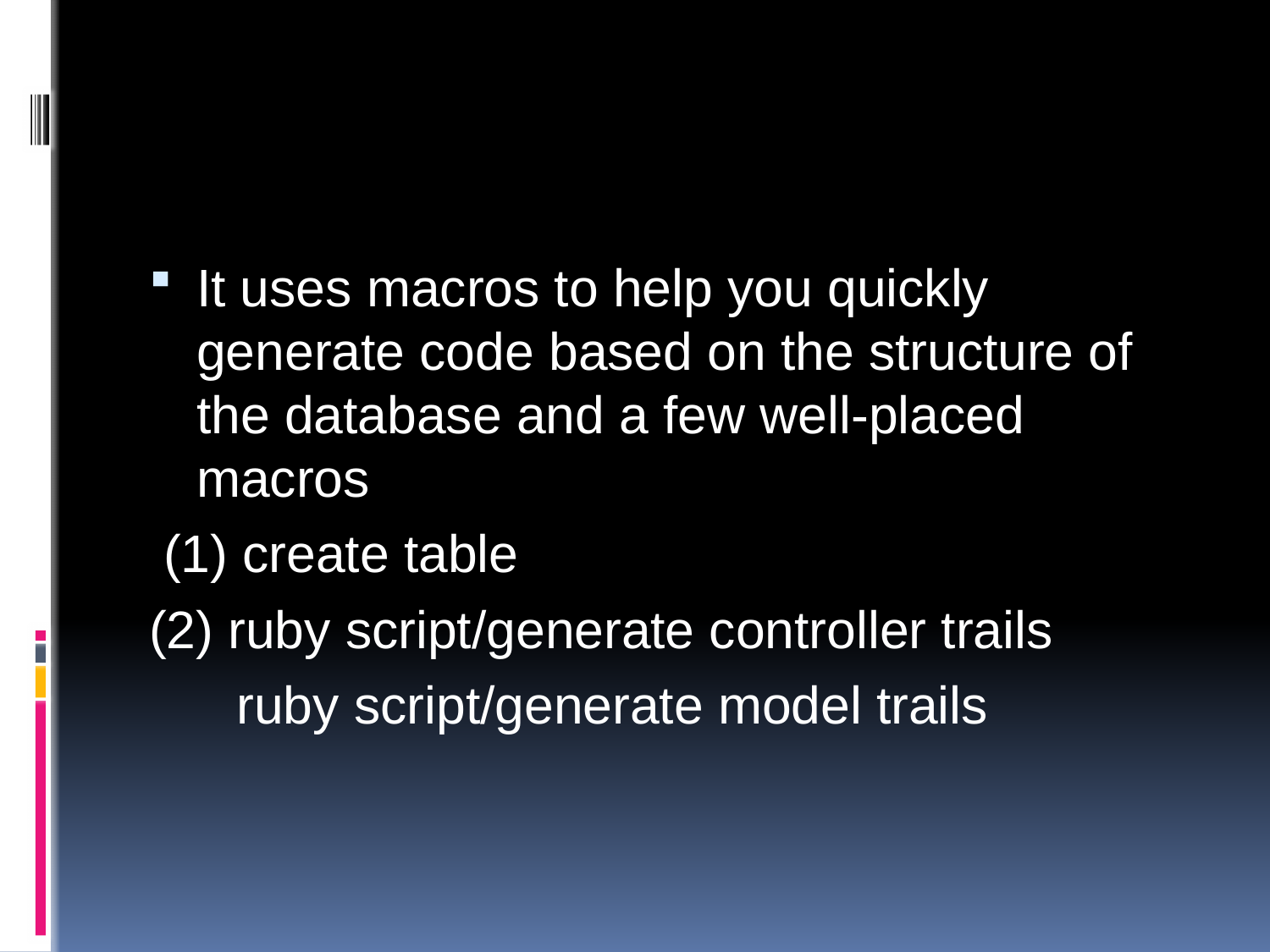

#
It uses macros to help you quickly generate code based on the structure of the database and a few well-placed macros
 (1) create table
(2) ruby script/generate controller trails
      ruby script/generate model trails